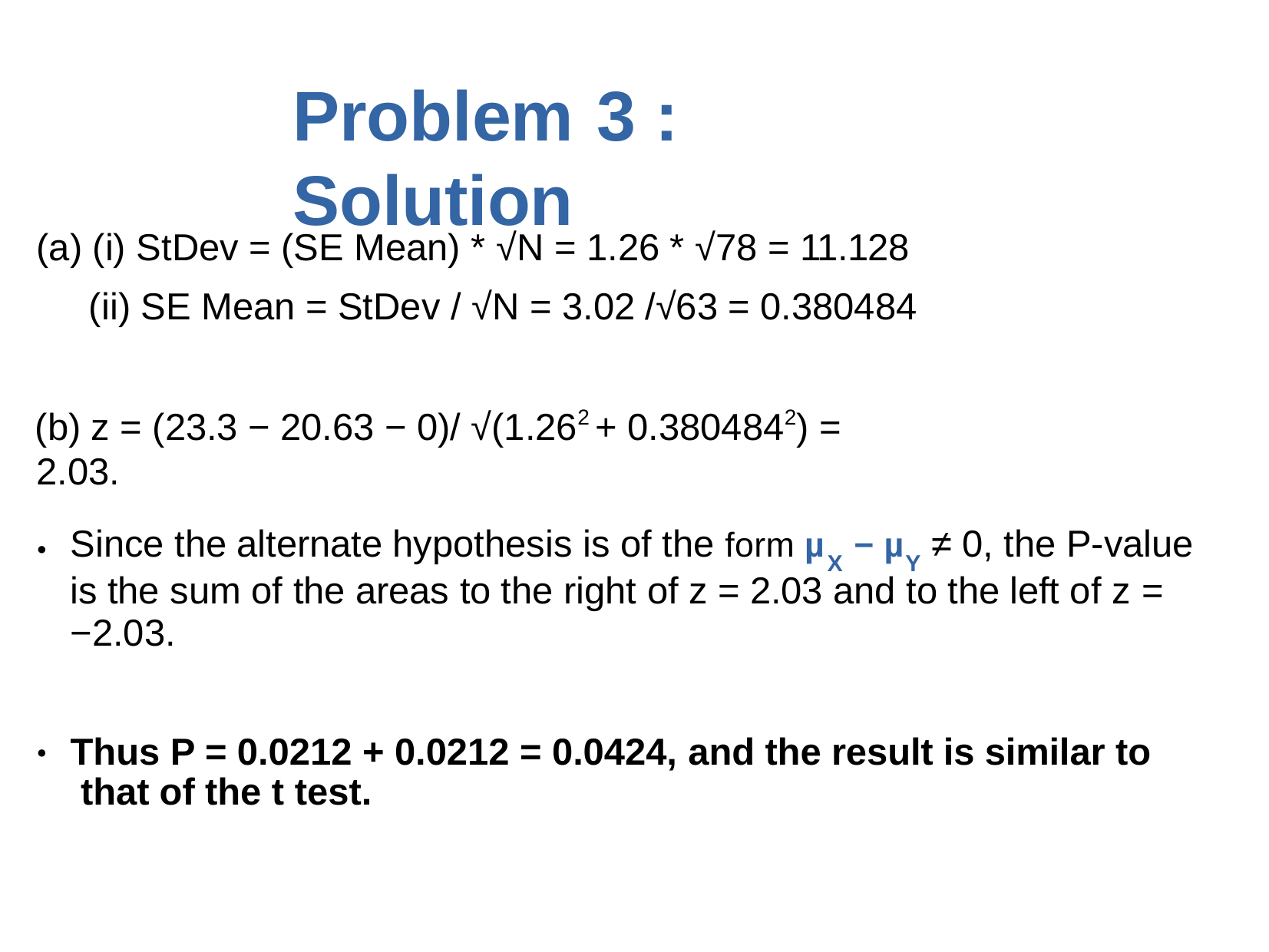

# Problem	3	: Solution
(a) (i) StDev = (SE Mean) * √N = 1.26 * √78 = 11.128  (ii) SE Mean = StDev / √N = 3.02 /√63 = 0.380484

(b) z = (23.3 − 20.63 − 0)/ √(1.262 + 0.3804842) = 2.03.
Since the alternate hypothesis is of the form µ	− µ	≠ 0, the P-value
●
X	Y
is the sum of the areas to the right of z = 2.03 and to the left of z =
−2.03.
Thus P = 0.0212 + 0.0212 = 0.0424, and the result is similar to  that of the t test.
●